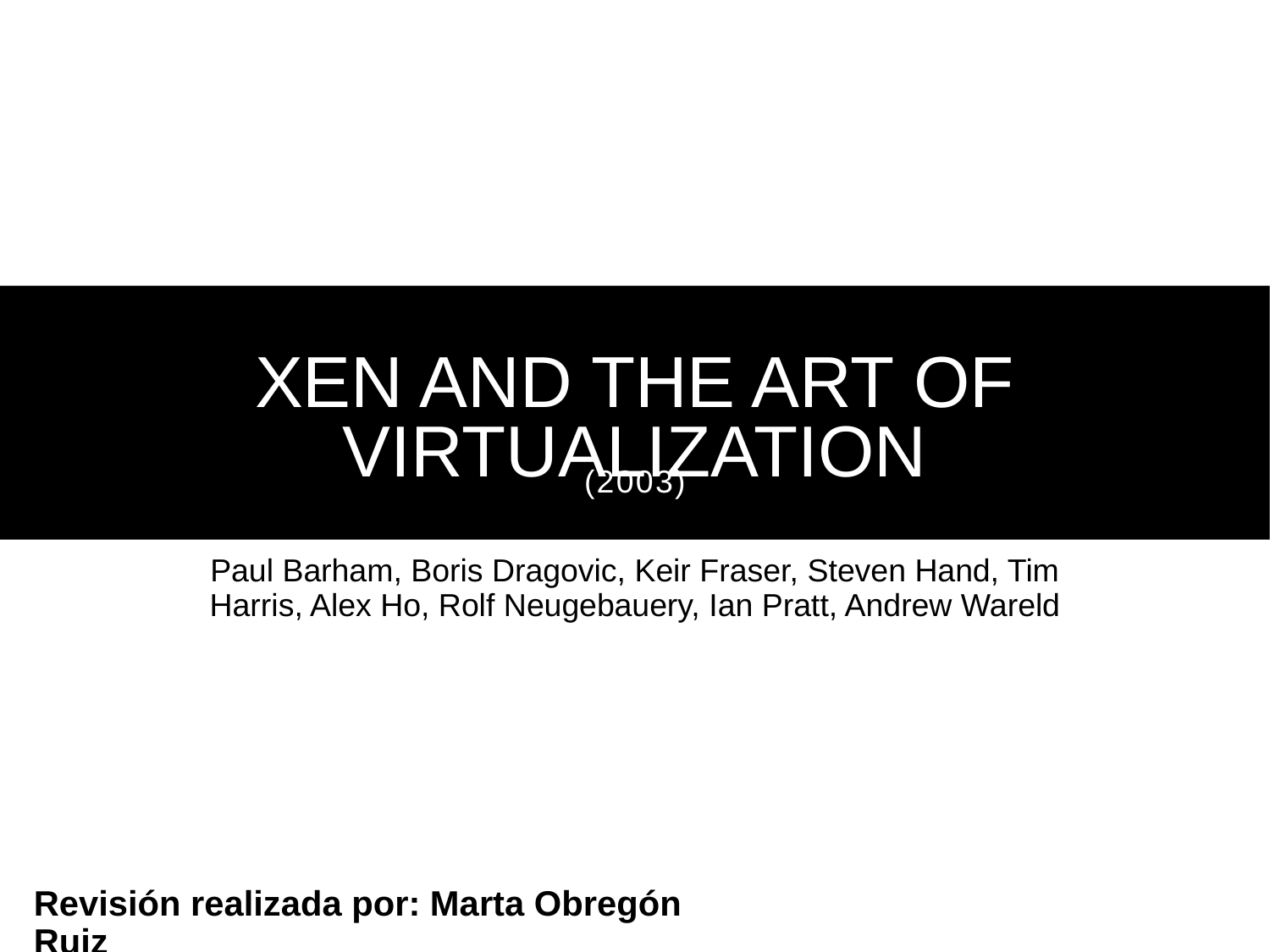

# Xen and the art of virtualization
(2003)
Paul Barham, Boris Dragovic, Keir Fraser, Steven Hand, Tim Harris, Alex Ho, Rolf Neugebauery, Ian Pratt, Andrew Wareld

Revisión realizada por: Marta Obregón Ruiz